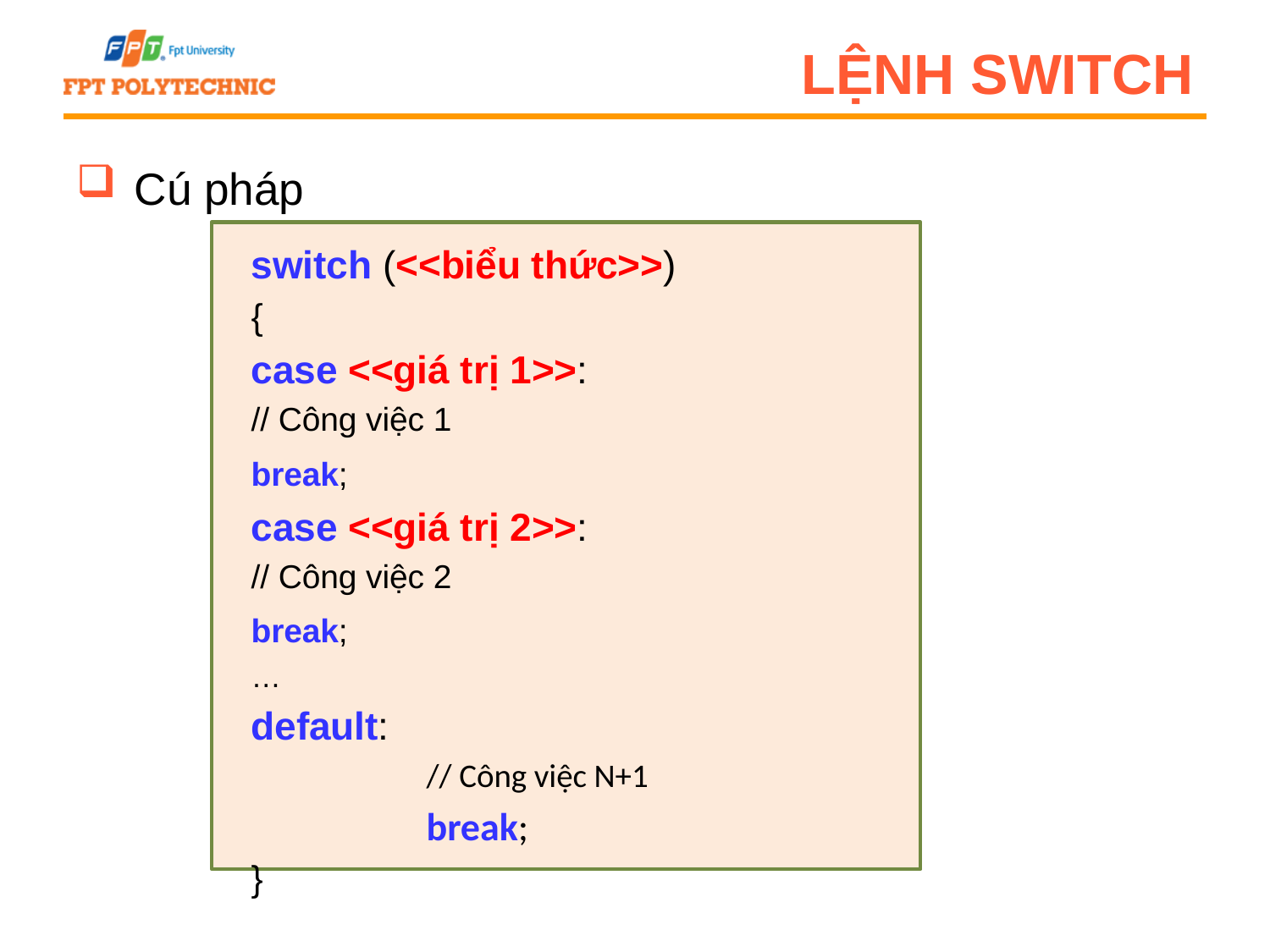

# Lệnh switch
Cú pháp
switch (<<biểu thức>>)
{
	case <<giá trị 1>>:
		// Công việc 1
		break;
	case <<giá trị 2>>:
		// Công việc 2
		break;
	…
	default:
// Công việc N+1
break;
}